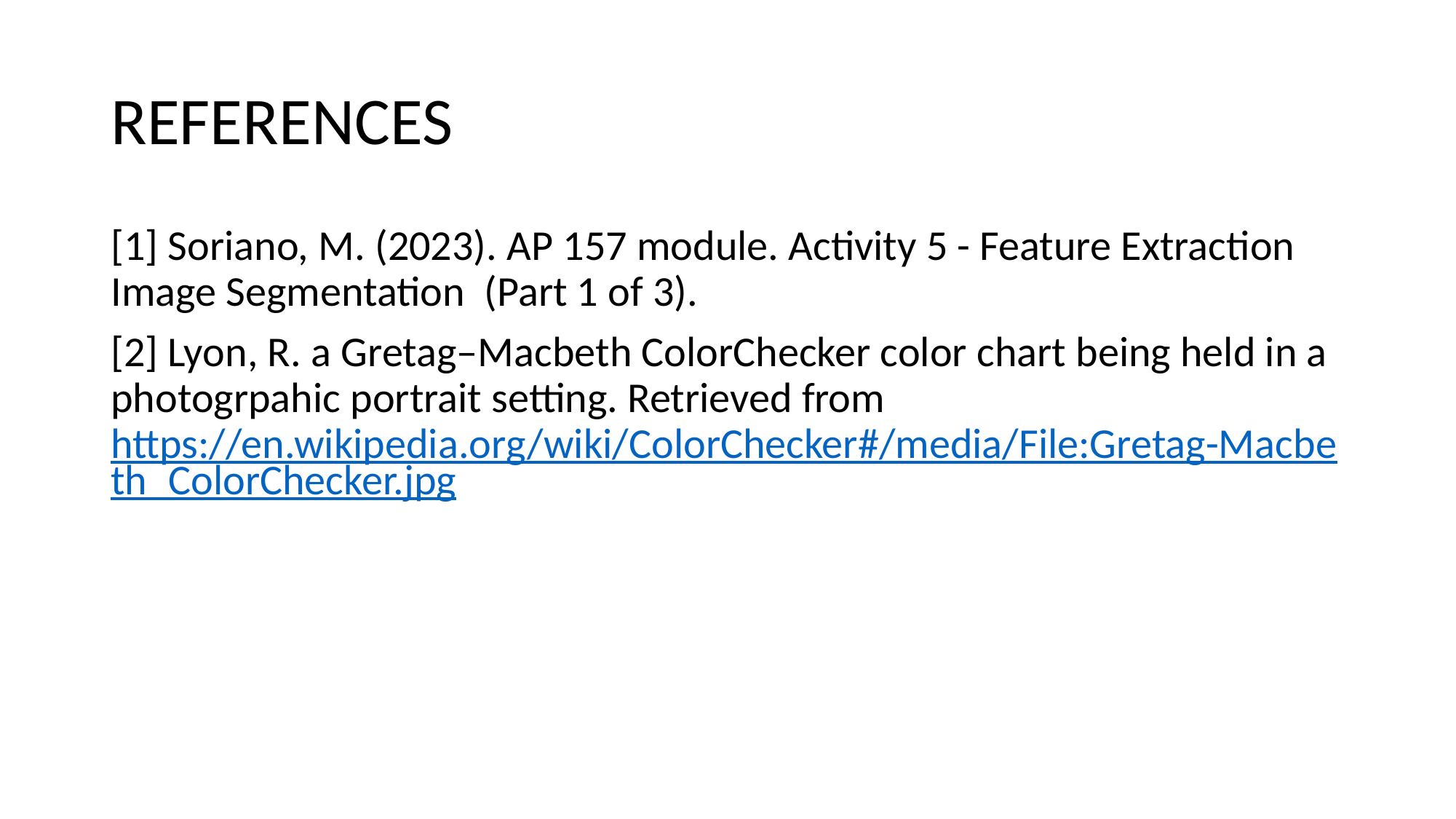

# REFERENCES
[1] Soriano, M. (2023). AP 157 module. Activity 5 - Feature Extraction  Image Segmentation  (Part 1 of 3).
[2] Lyon, R. a Gretag–Macbeth ColorChecker color chart being held in a photogrpahic portrait setting. Retrieved from https://en.wikipedia.org/wiki/ColorChecker#/media/File:Gretag-Macbeth_ColorChecker.jpg